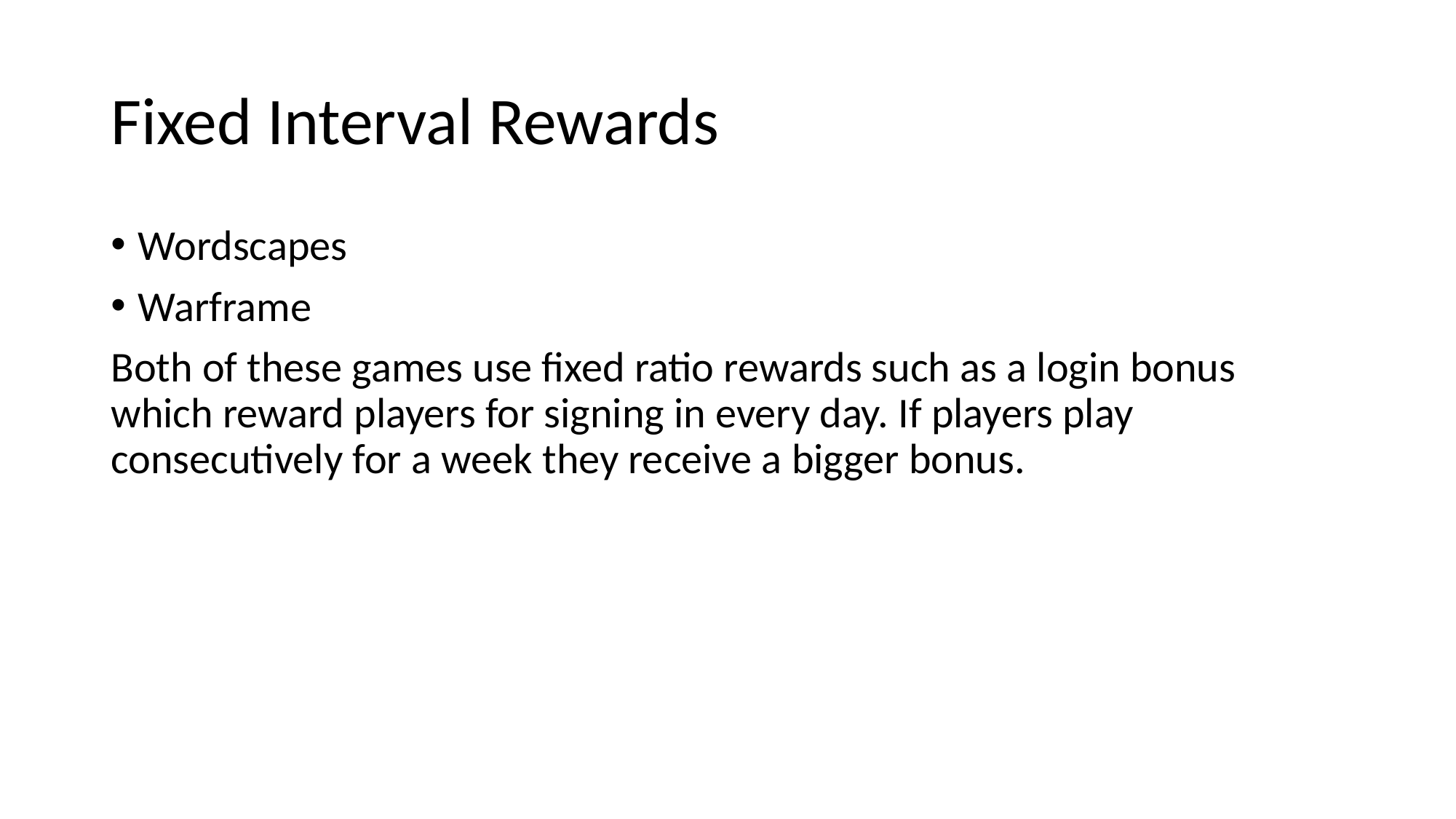

# Fixed Interval Rewards
Wordscapes
Warframe
Both of these games use fixed ratio rewards such as a login bonus which reward players for signing in every day. If players play consecutively for a week they receive a bigger bonus.